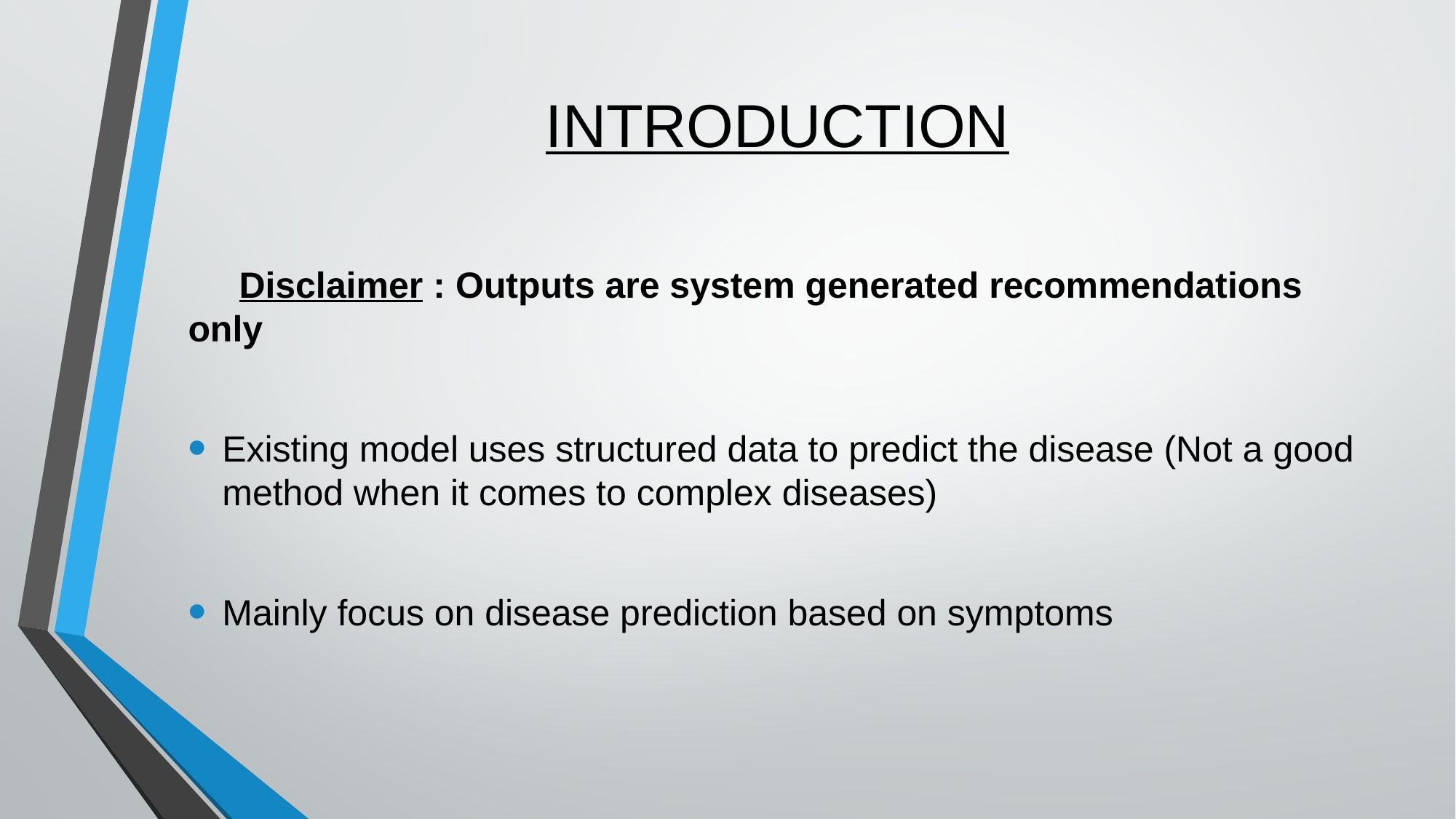

# INTRODUCTION
     Disclaimer : Outputs are system generated recommendations only

Existing model uses structured data to predict the disease (Not a good method when it comes to complex diseases)

Mainly focus on disease prediction based on symptoms